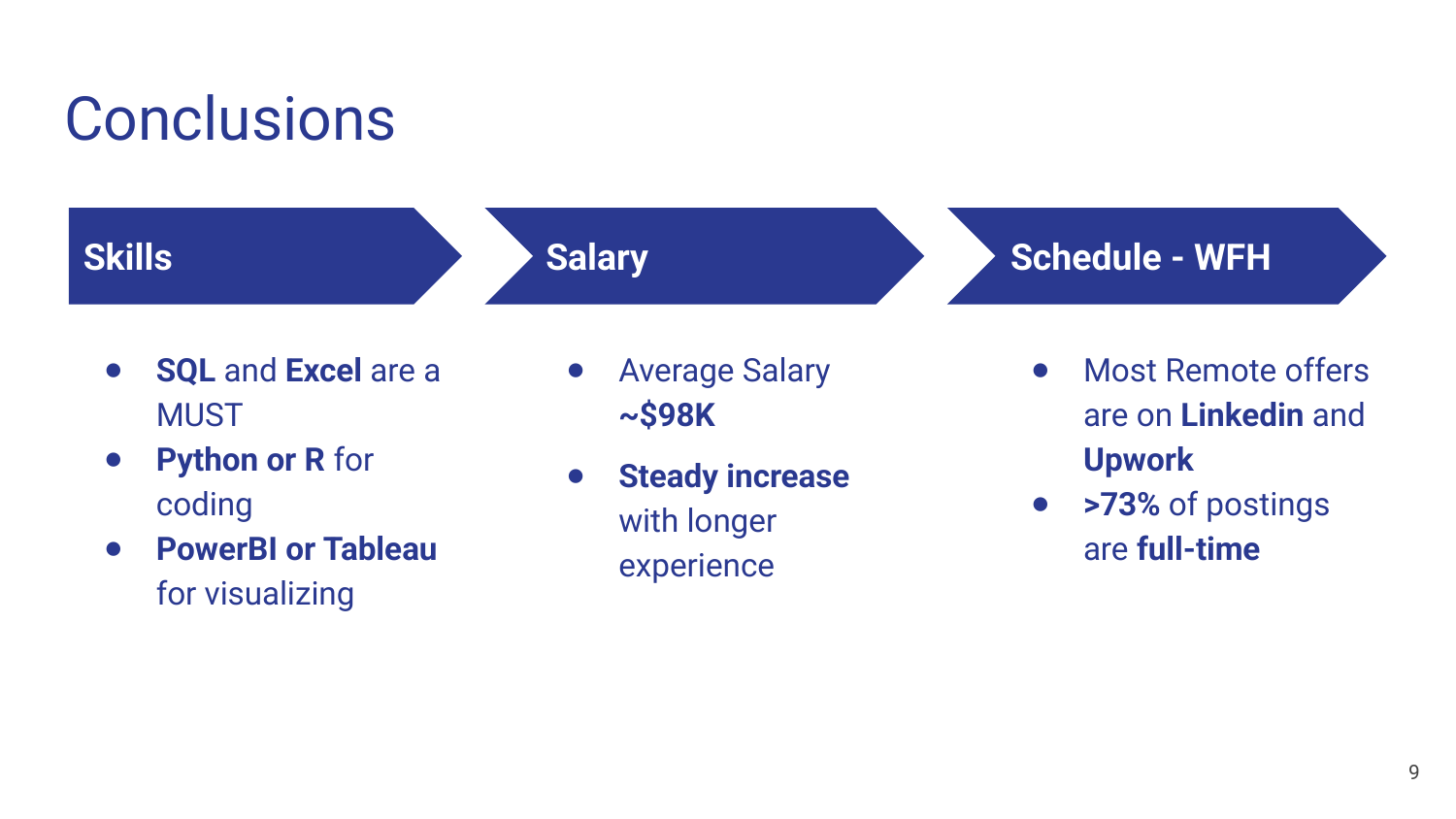

# Conclusions

Skills
Salary
Schedule - WFH
SQL and Excel are a MUST
Python or R for coding
PowerBI or Tableau for visualizing
Average Salary ~$98K
Steady increase with longer experience
Most Remote offers are on Linkedin and Upwork
>73% of postings are full-time
9